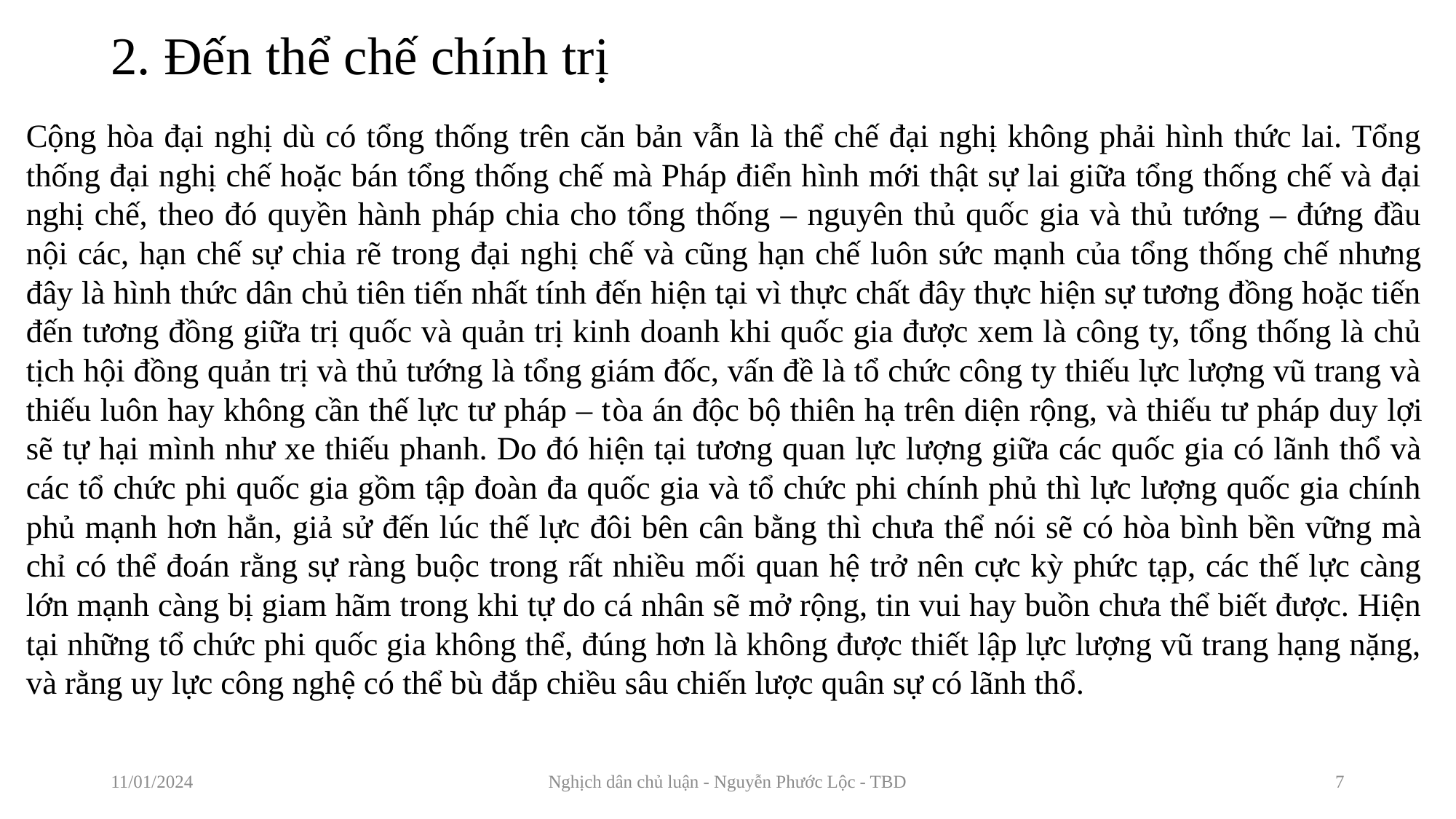

# 2. Đến thể chế chính trị
Cộng hòa đại nghị dù có tổng thống trên căn bản vẫn là thể chế đại nghị không phải hình thức lai. Tổng thống đại nghị chế hoặc bán tổng thống chế mà Pháp điển hình mới thật sự lai giữa tổng thống chế và đại nghị chế, theo đó quyền hành pháp chia cho tổng thống – nguyên thủ quốc gia và thủ tướng – đứng đầu nội các, hạn chế sự chia rẽ trong đại nghị chế và cũng hạn chế luôn sức mạnh của tổng thống chế nhưng đây là hình thức dân chủ tiên tiến nhất tính đến hiện tại vì thực chất đây thực hiện sự tương đồng hoặc tiến đến tương đồng giữa trị quốc và quản trị kinh doanh khi quốc gia được xem là công ty, tổng thống là chủ tịch hội đồng quản trị và thủ tướng là tổng giám đốc, vấn đề là tổ chức công ty thiếu lực lượng vũ trang và thiếu luôn hay không cần thế lực tư pháp – tòa án độc bộ thiên hạ trên diện rộng, và thiếu tư pháp duy lợi sẽ tự hại mình như xe thiếu phanh. Do đó hiện tại tương quan lực lượng giữa các quốc gia có lãnh thổ và các tổ chức phi quốc gia gồm tập đoàn đa quốc gia và tổ chức phi chính phủ thì lực lượng quốc gia chính phủ mạnh hơn hẳn, giả sử đến lúc thế lực đôi bên cân bằng thì chưa thể nói sẽ có hòa bình bền vững mà chỉ có thể đoán rằng sự ràng buộc trong rất nhiều mối quan hệ trở nên cực kỳ phức tạp, các thế lực càng lớn mạnh càng bị giam hãm trong khi tự do cá nhân sẽ mở rộng, tin vui hay buồn chưa thể biết được. Hiện tại những tổ chức phi quốc gia không thể, đúng hơn là không được thiết lập lực lượng vũ trang hạng nặng, và rằng uy lực công nghệ có thể bù đắp chiều sâu chiến lược quân sự có lãnh thổ.
11/01/2024
Nghịch dân chủ luận - Nguyễn Phước Lộc - TBD
7